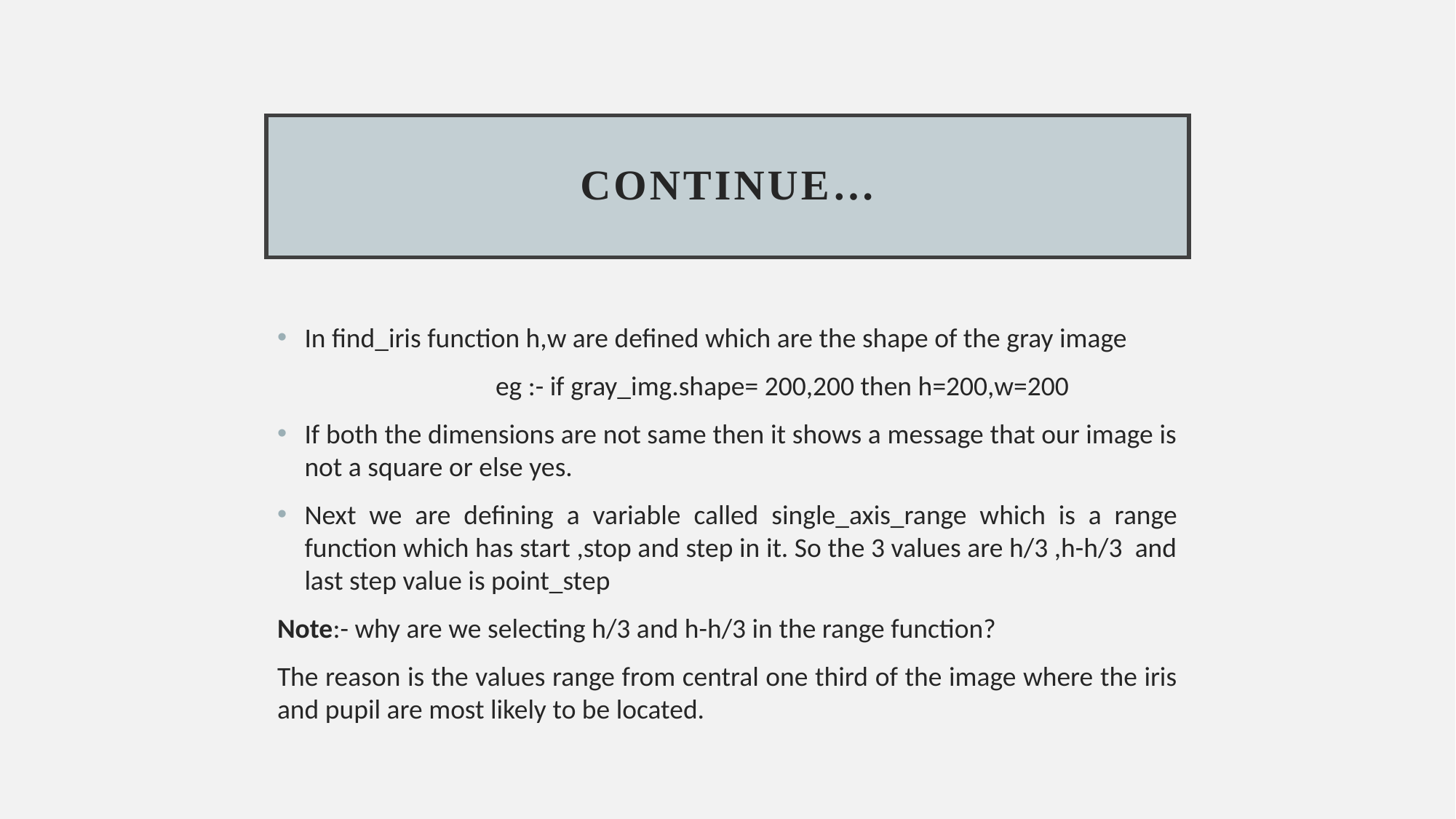

# Continue…
In find_iris function h,w are defined which are the shape of the gray image
		eg :- if gray_img.shape= 200,200 then h=200,w=200
If both the dimensions are not same then it shows a message that our image is not a square or else yes.
Next we are defining a variable called single_axis_range which is a range function which has start ,stop and step in it. So the 3 values are h/3 ,h-h/3  and last step value is point_step
Note:- why are we selecting h/3 and h-h/3 in the range function?
The reason is the values range from central one third of the image where the iris and pupil are most likely to be located.